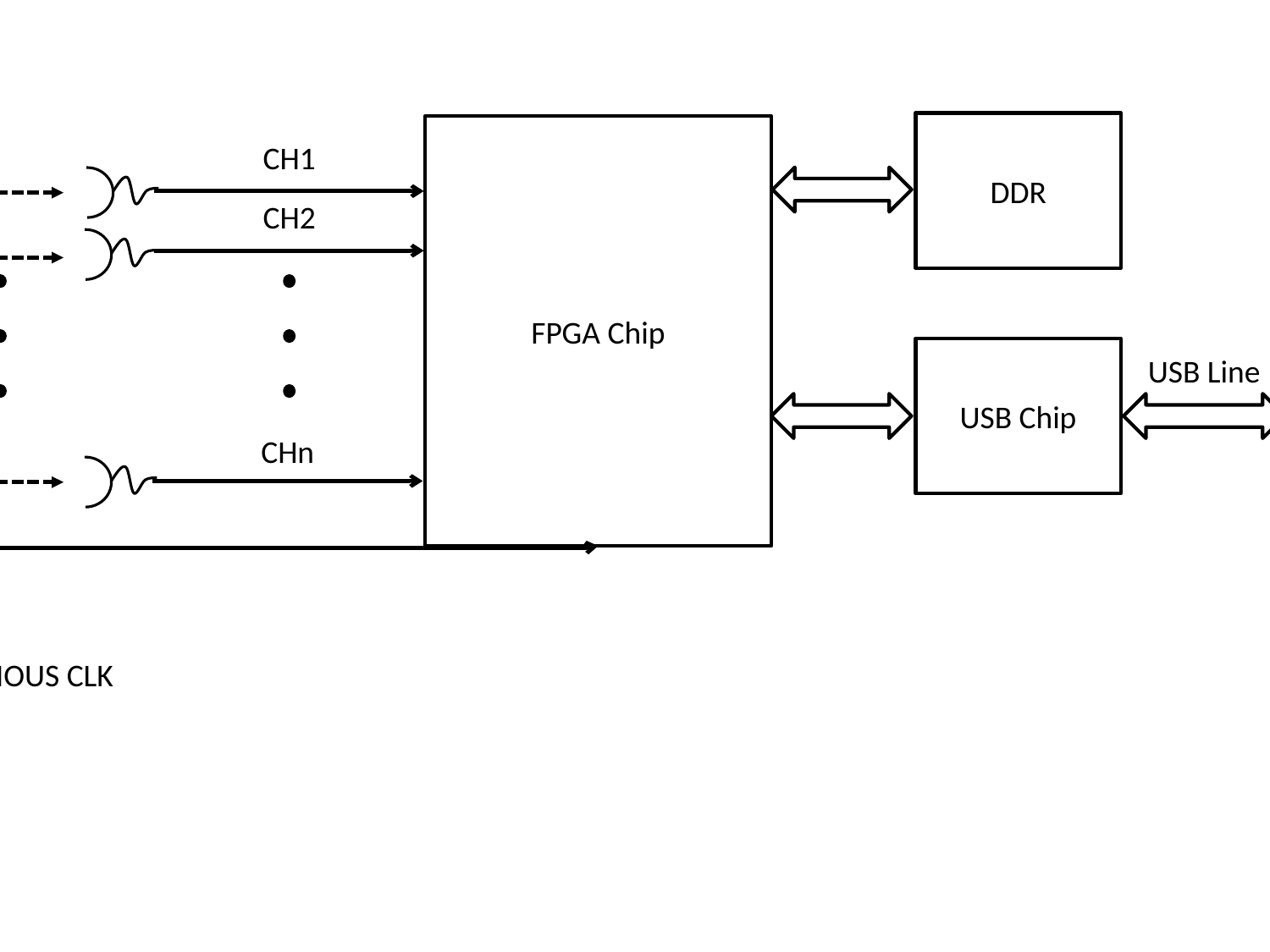

DDR
Optical System
FPGA Chip
PC

CH1

CH2

Laser

USB Chip
USB Line

CHn

SYNCHRONOUS CLK